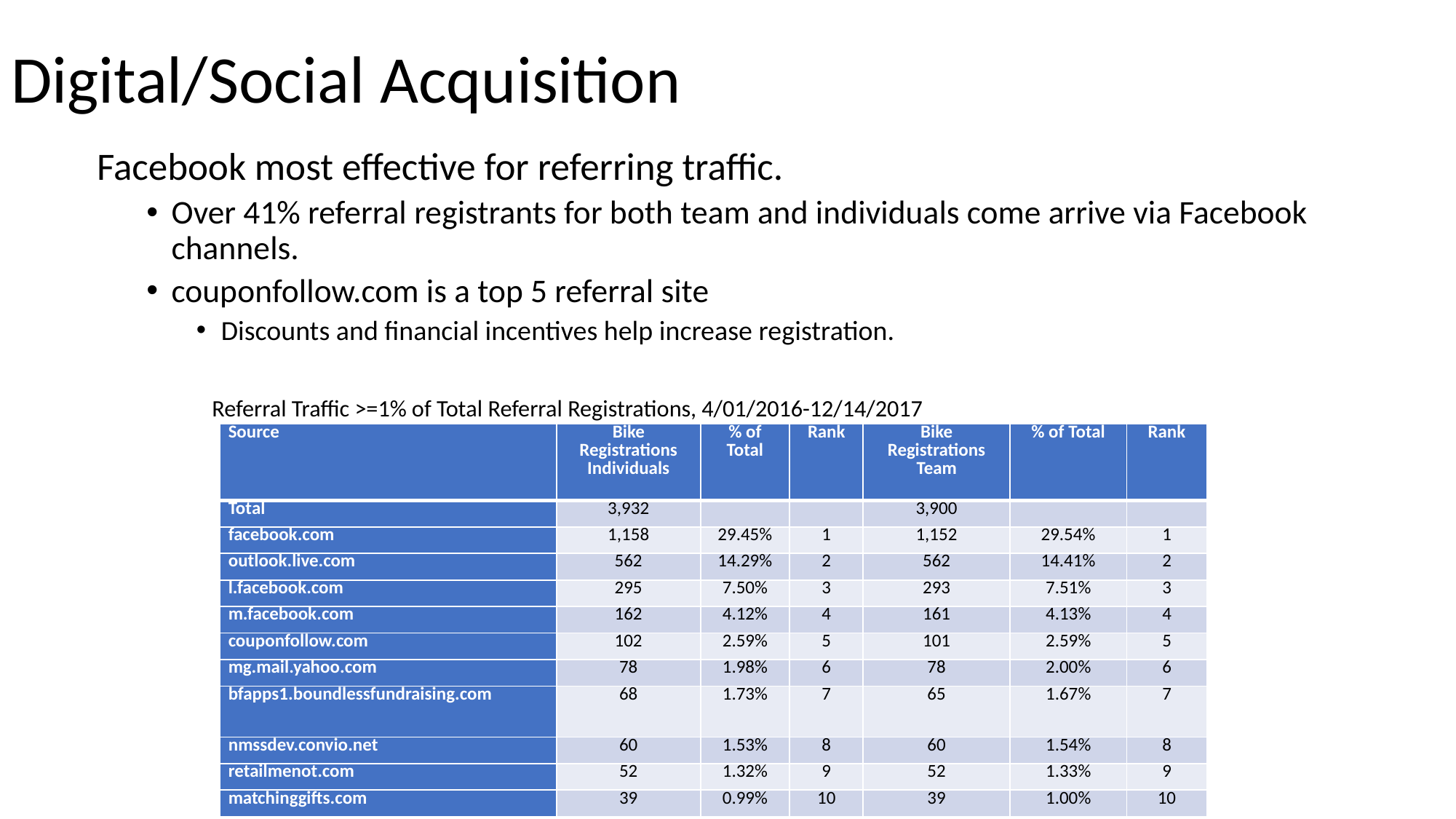

# Digital/Social Acquisition

Facebook most effective for referring traffic.
Over 41% referral registrants for both team and individuals come arrive via Facebook channels.
couponfollow.com is a top 5 referral site
Discounts and financial incentives help increase registration.

	   Referral Traffic >=1% of Total Referral Registrations, 4/01/2016-12/14/2017
| Source | Bike Registrations Individuals | % of Total | Rank | Bike Registrations Team | % of Total | Rank |
| --- | --- | --- | --- | --- | --- | --- |
| Total | 3,932 |  |  | 3,900 |  |  |
| facebook.com | 1,158 | 29.45% | 1 | 1,152 | 29.54% | 1 |
| outlook.live.com | 562 | 14.29% | 2 | 562 | 14.41% | 2 |
| l.facebook.com | 295 | 7.50% | 3 | 293 | 7.51% | 3 |
| m.facebook.com | 162 | 4.12% | 4 | 161 | 4.13% | 4 |
| couponfollow.com | 102 | 2.59% | 5 | 101 | 2.59% | 5 |
| mg.mail.yahoo.com | 78 | 1.98% | 6 | 78 | 2.00% | 6 |
| bfapps1.boundlessfundraising.com | 68 | 1.73% | 7 | 65 | 1.67% | 7 |
| nmssdev.convio.net | 60 | 1.53% | 8 | 60 | 1.54% | 8 |
| retailmenot.com | 52 | 1.32% | 9 | 52 | 1.33% | 9 |
| matchinggifts.com | 39 | 0.99% | 10 | 39 | 1.00% | 10 |